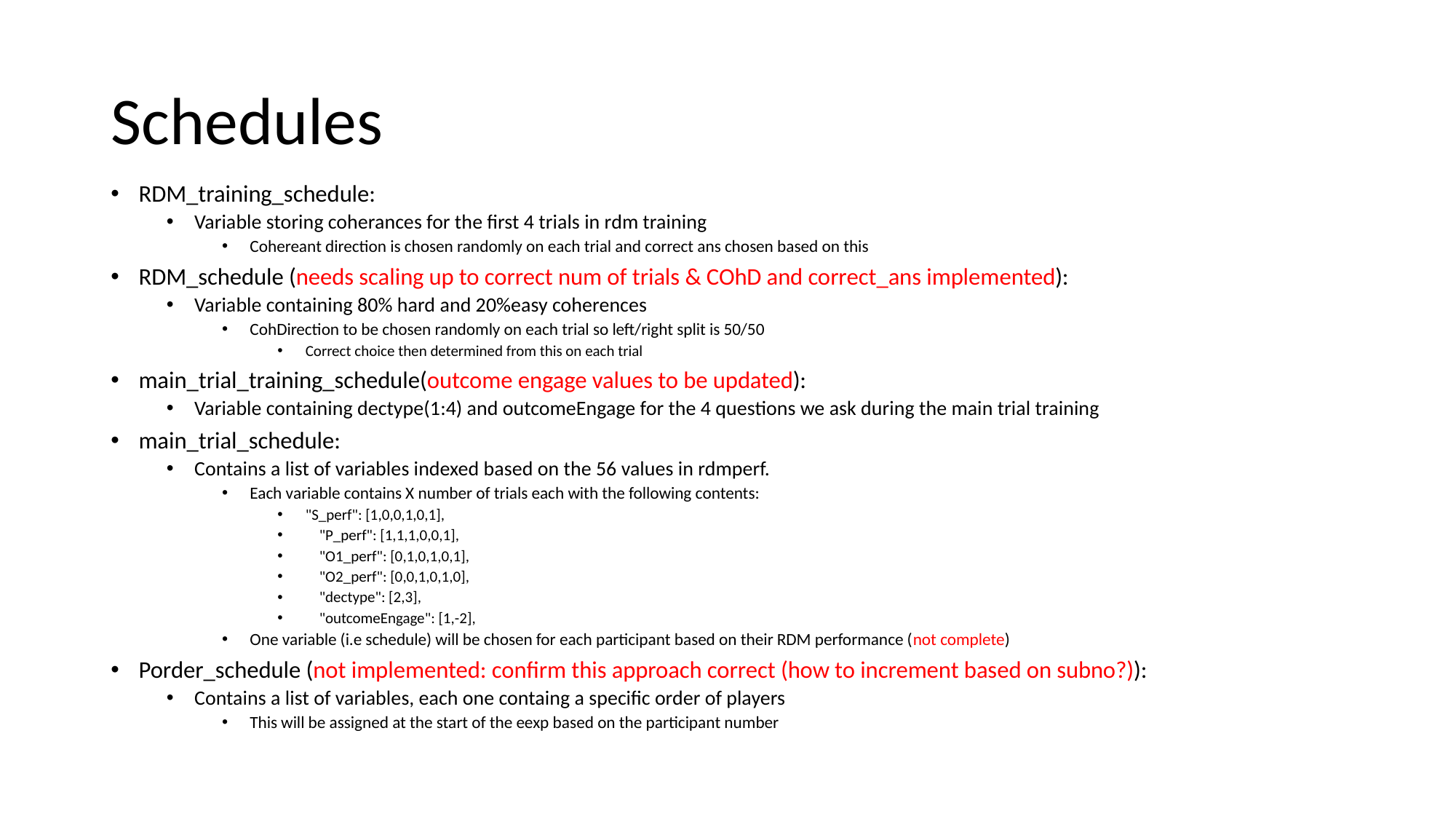

# Schedules
RDM_training_schedule:
Variable storing coherances for the first 4 trials in rdm training
Cohereant direction is chosen randomly on each trial and correct ans chosen based on this
RDM_schedule (needs scaling up to correct num of trials & COhD and correct_ans implemented):
Variable containing 80% hard and 20%easy coherences
CohDirection to be chosen randomly on each trial so left/right split is 50/50
Correct choice then determined from this on each trial
main_trial_training_schedule(outcome engage values to be updated):
Variable containing dectype(1:4) and outcomeEngage for the 4 questions we ask during the main trial training
main_trial_schedule:
Contains a list of variables indexed based on the 56 values in rdmperf.
Each variable contains X number of trials each with the following contents:
"S_perf": [1,0,0,1,0,1],
    "P_perf": [1,1,1,0,0,1],
    "O1_perf": [0,1,0,1,0,1],
    "O2_perf": [0,0,1,0,1,0],
    "dectype": [2,3],
    "outcomeEngage": [1,-2],
One variable (i.e schedule) will be chosen for each participant based on their RDM performance (not complete)
Porder_schedule (not implemented: confirm this approach correct (how to increment based on subno?)):
Contains a list of variables, each one containg a specific order of players
This will be assigned at the start of the eexp based on the participant number